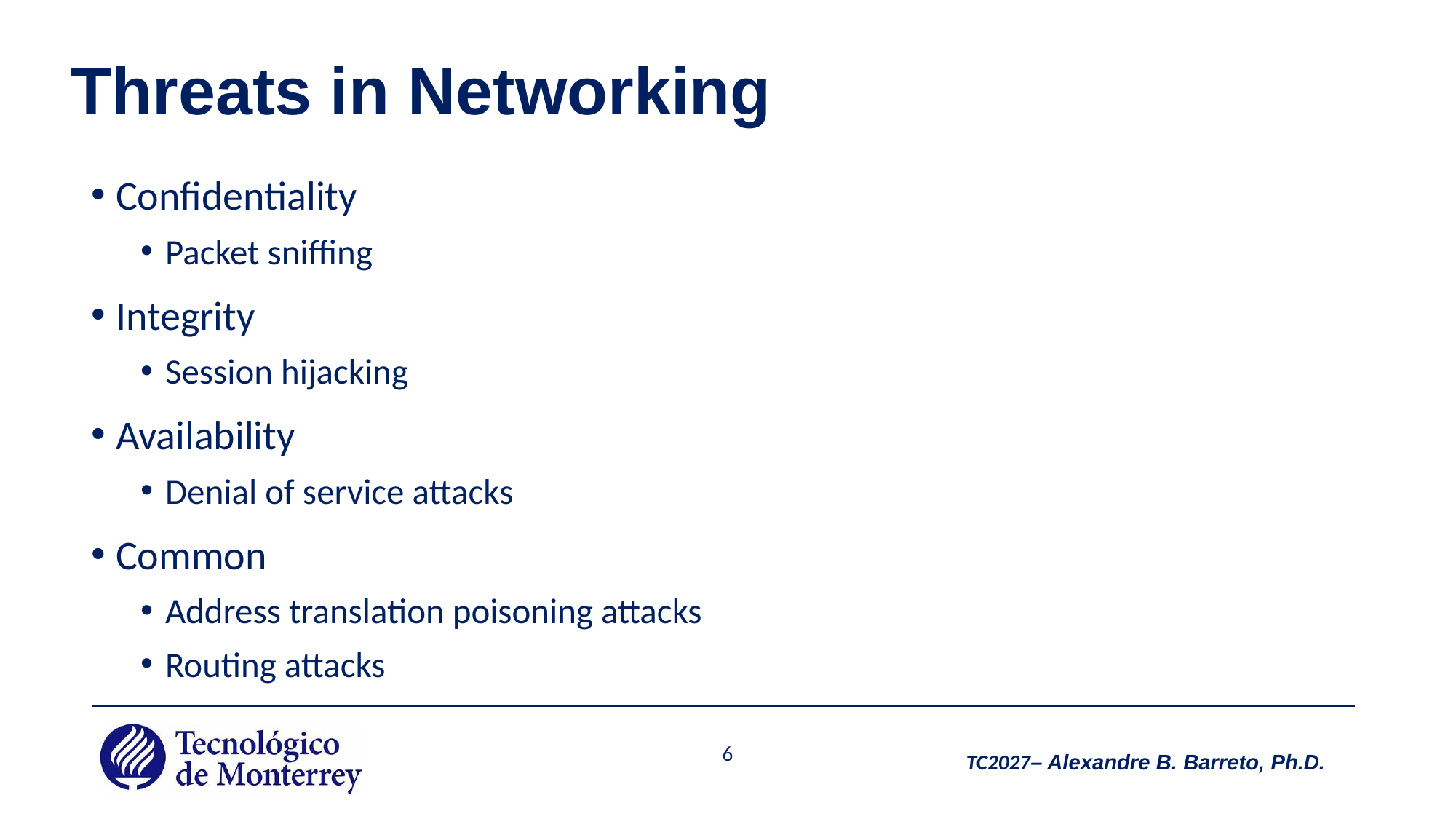

# Threats in Networking
Confidentiality
Packet sniffing
Integrity
Session hijacking
Availability
Denial of service attacks
Common
Address translation poisoning attacks
Routing attacks